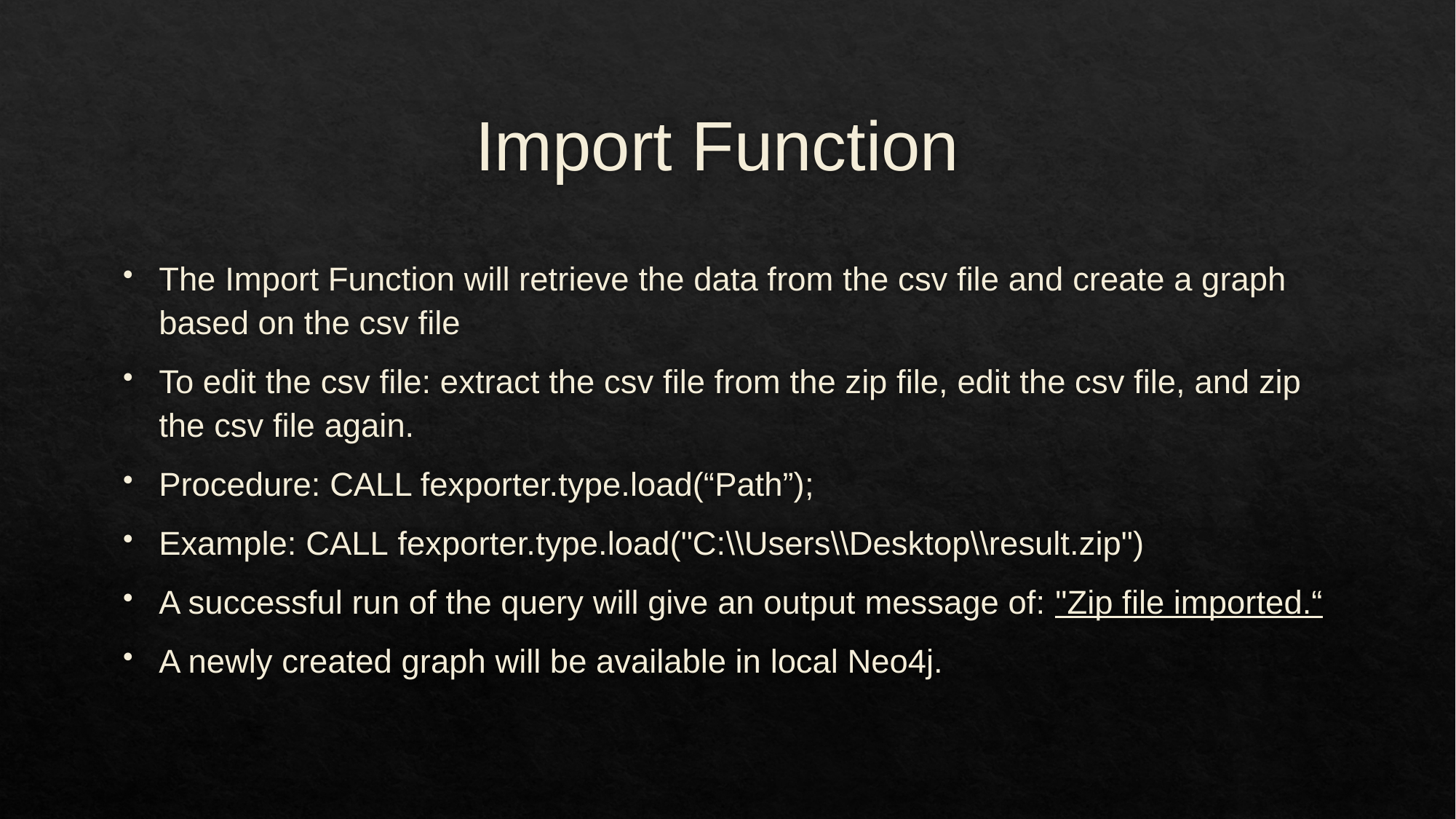

# Import Function
The Import Function will retrieve the data from the csv file and create a graph based on the csv file
To edit the csv file: extract the csv file from the zip file, edit the csv file, and zip the csv file again.
Procedure: CALL fexporter.type.load(“Path”);
Example: CALL fexporter.type.load("C:\\Users\\Desktop\\result.zip")
A successful run of the query will give an output message of: "Zip file imported.“
A newly created graph will be available in local Neo4j.